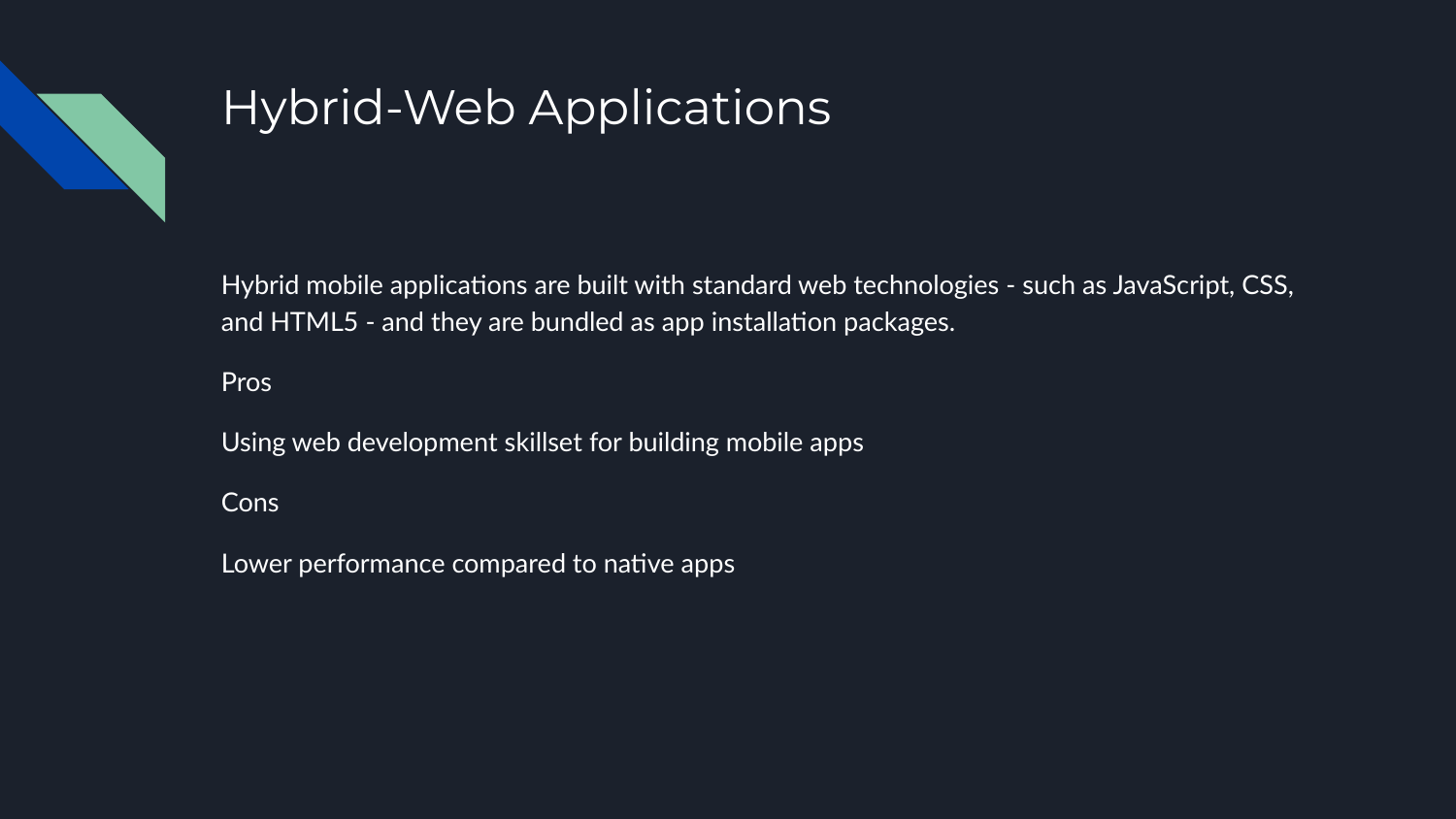

# Hybrid-Web Applications
Hybrid mobile applications are built with standard web technologies - such as JavaScript, CSS, and HTML5 - and they are bundled as app installation packages.
Pros
Using web development skillset for building mobile apps
Cons
Lower performance compared to native apps